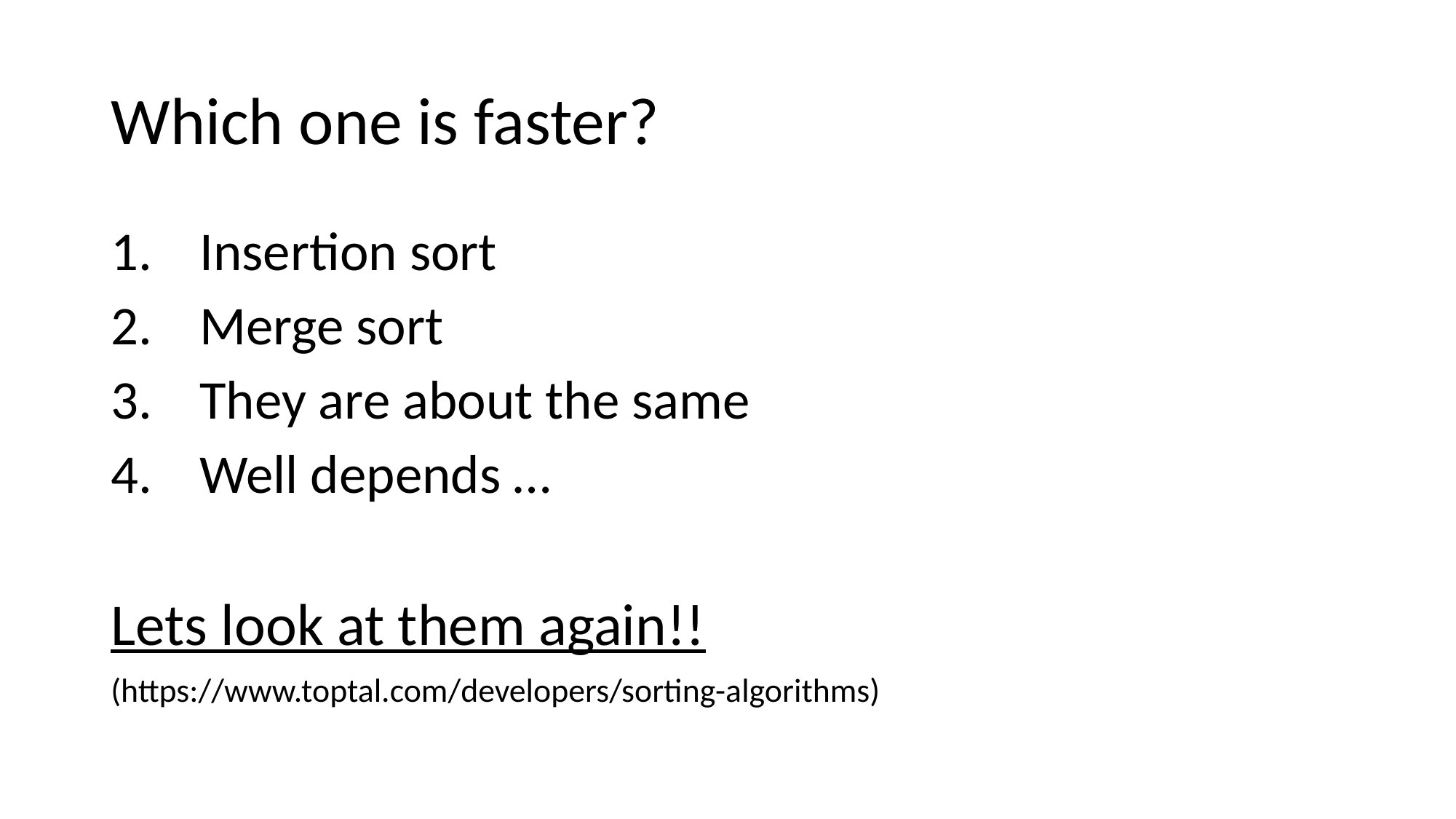

# Which one is faster?
Insertion sort
Merge sort
They are about the same
Well depends …

Lets look at them again!!
(https://www.toptal.com/developers/sorting-algorithms)